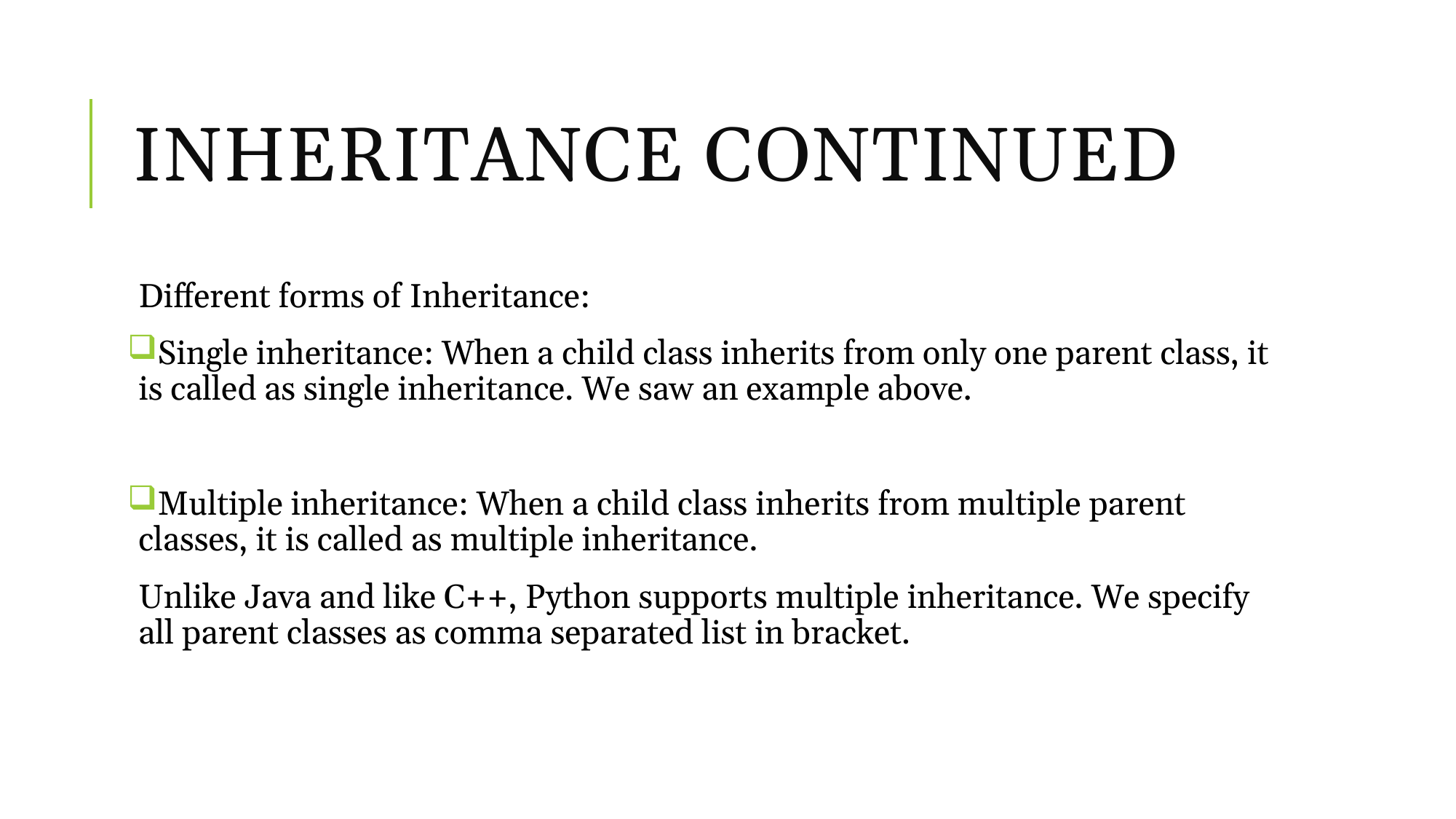

# Inheritance continued
Different forms of Inheritance:
Single inheritance: When a child class inherits from only one parent class, it is called as single inheritance. We saw an example above.

Multiple inheritance: When a child class inherits from multiple parent classes, it is called as multiple inheritance.
Unlike Java and like C++, Python supports multiple inheritance. We specify all parent classes as comma separated list in bracket.